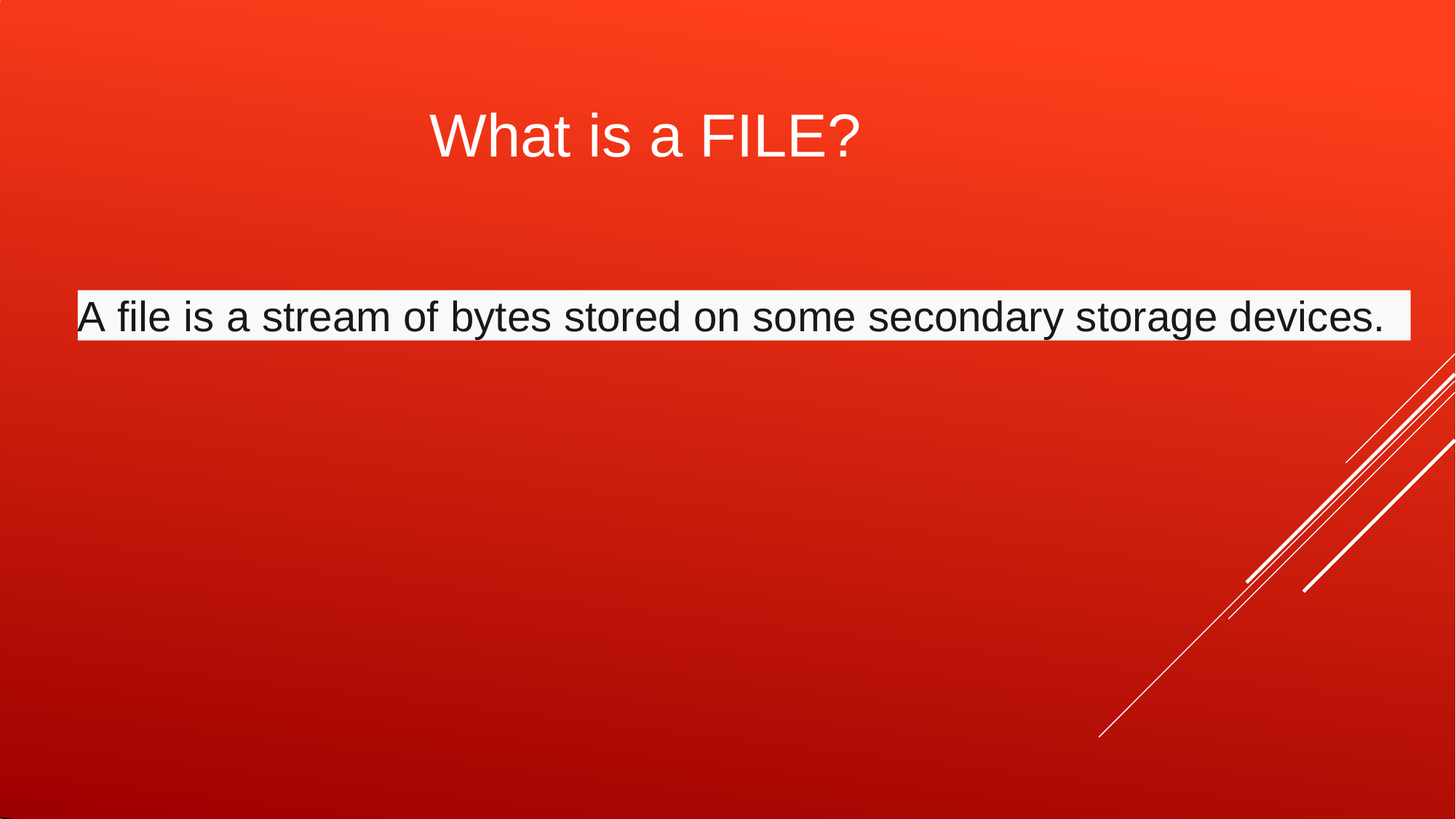

# What is a FILE?
A file is a stream of bytes stored on some secondary storage devices.